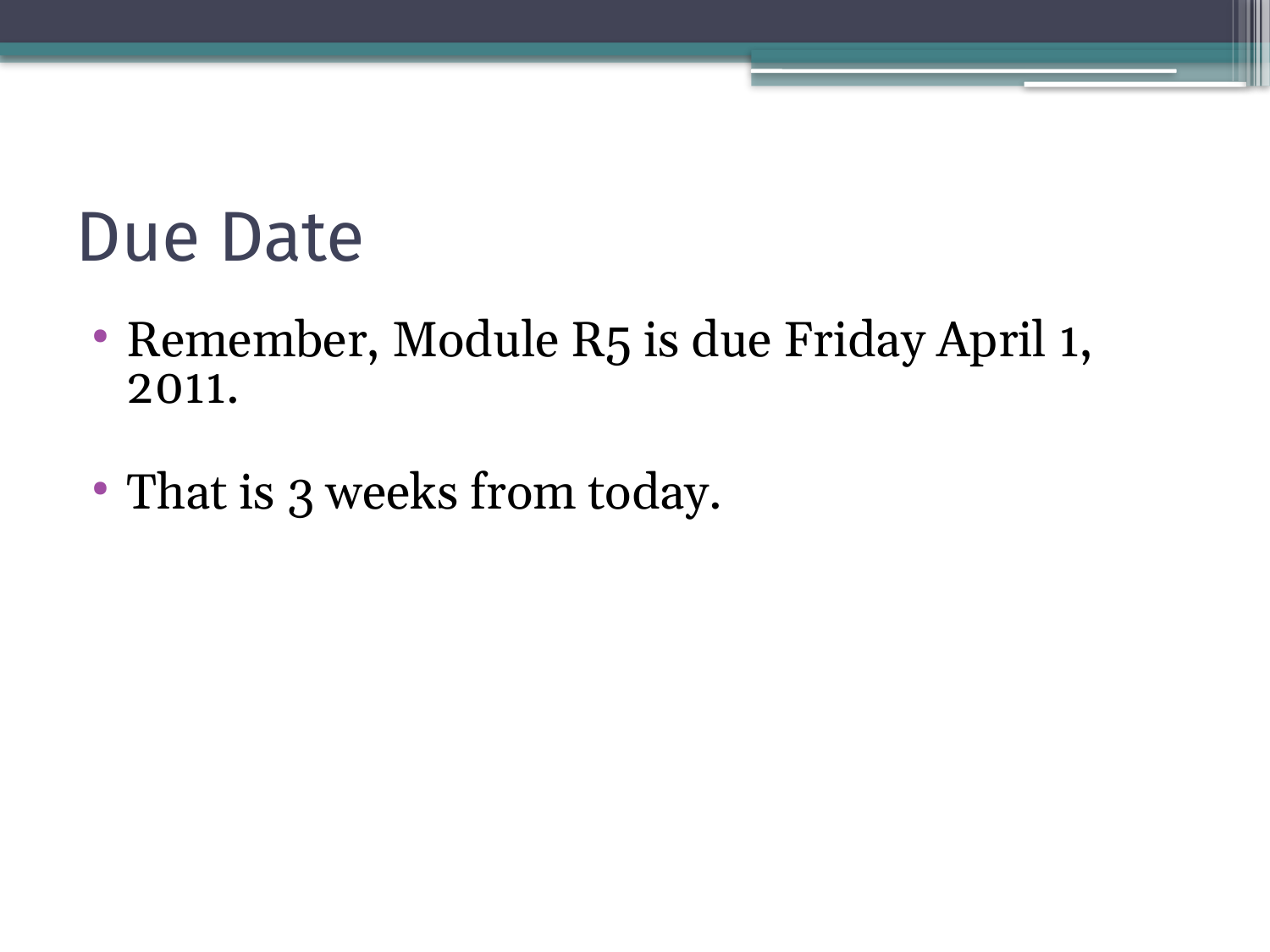

# Due Date
Remember, Module R5 is due Friday April 1, 2011.

That is 3 weeks from today.